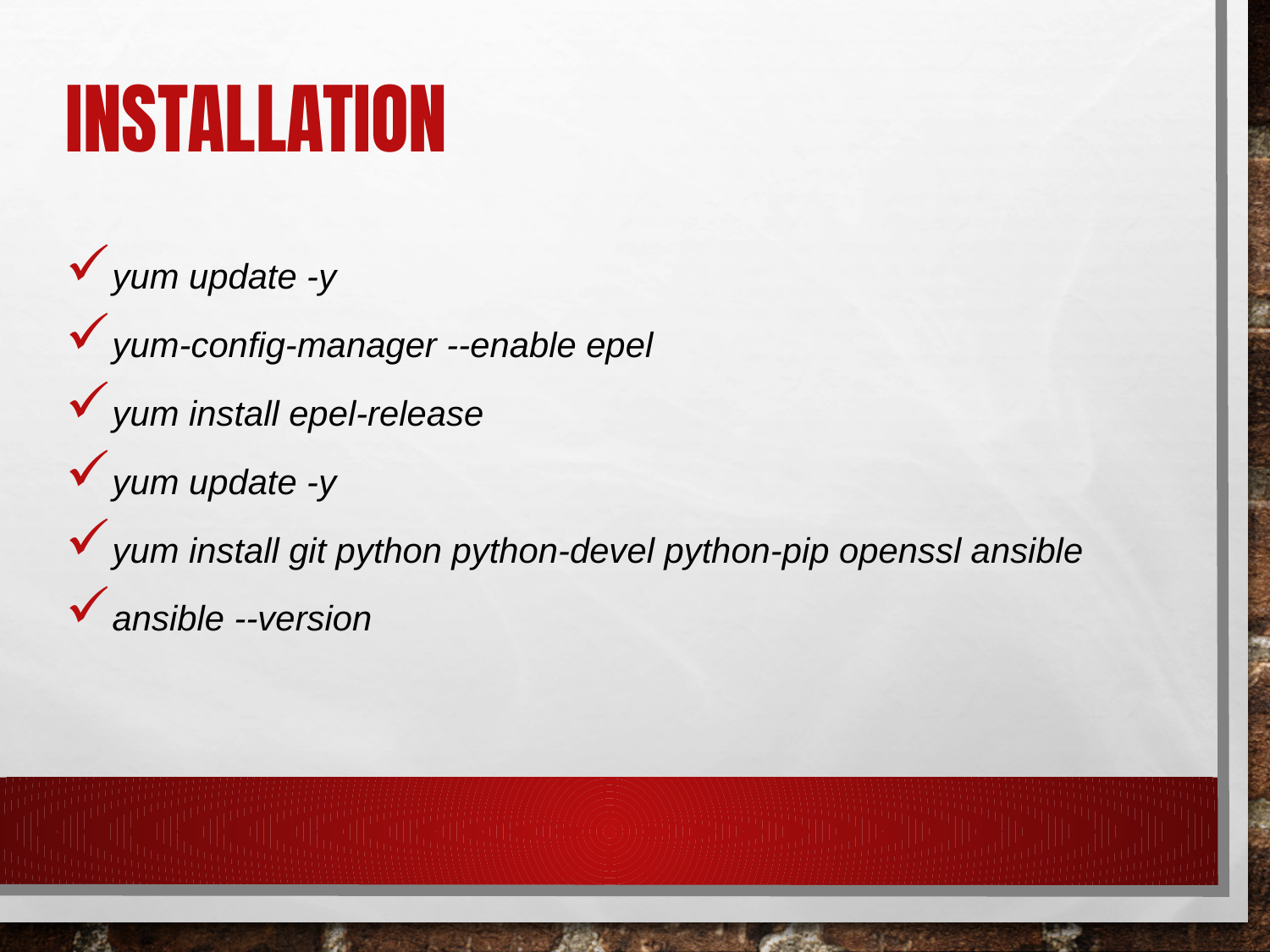

# Installation
yum update -y
yum-config-manager --enable epel
yum install epel-release
yum update -y
yum install git python python-devel python-pip openssl ansible
ansible --version